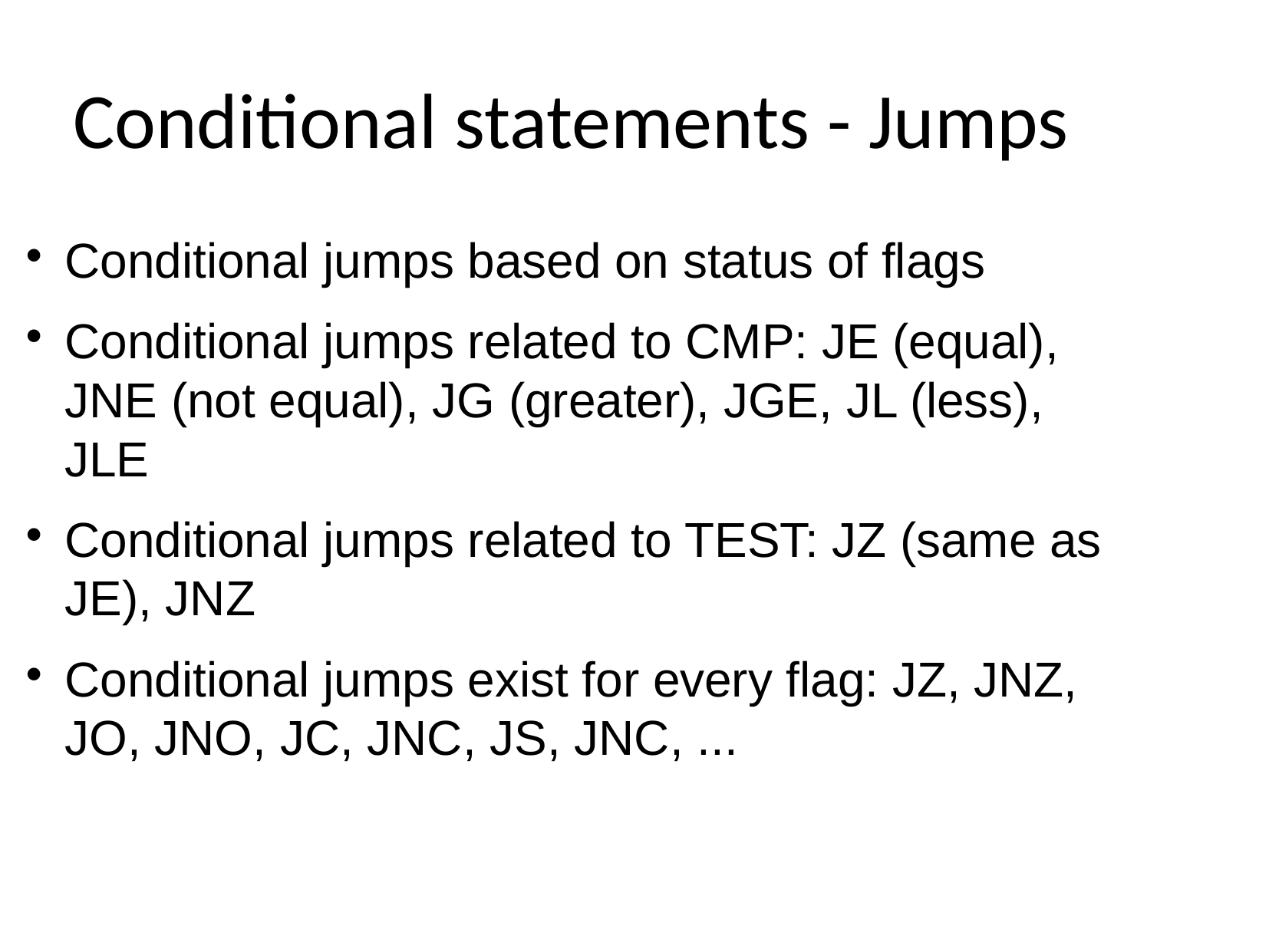

Conditional statements - Jumps
Conditional jumps based on status of flags
Conditional jumps related to CMP: JE (equal), JNE (not equal), JG (greater), JGE, JL (less), JLE
Conditional jumps related to TEST: JZ (same as JE), JNZ
Conditional jumps exist for every flag: JZ, JNZ, JO, JNO, JC, JNC, JS, JNC, ...